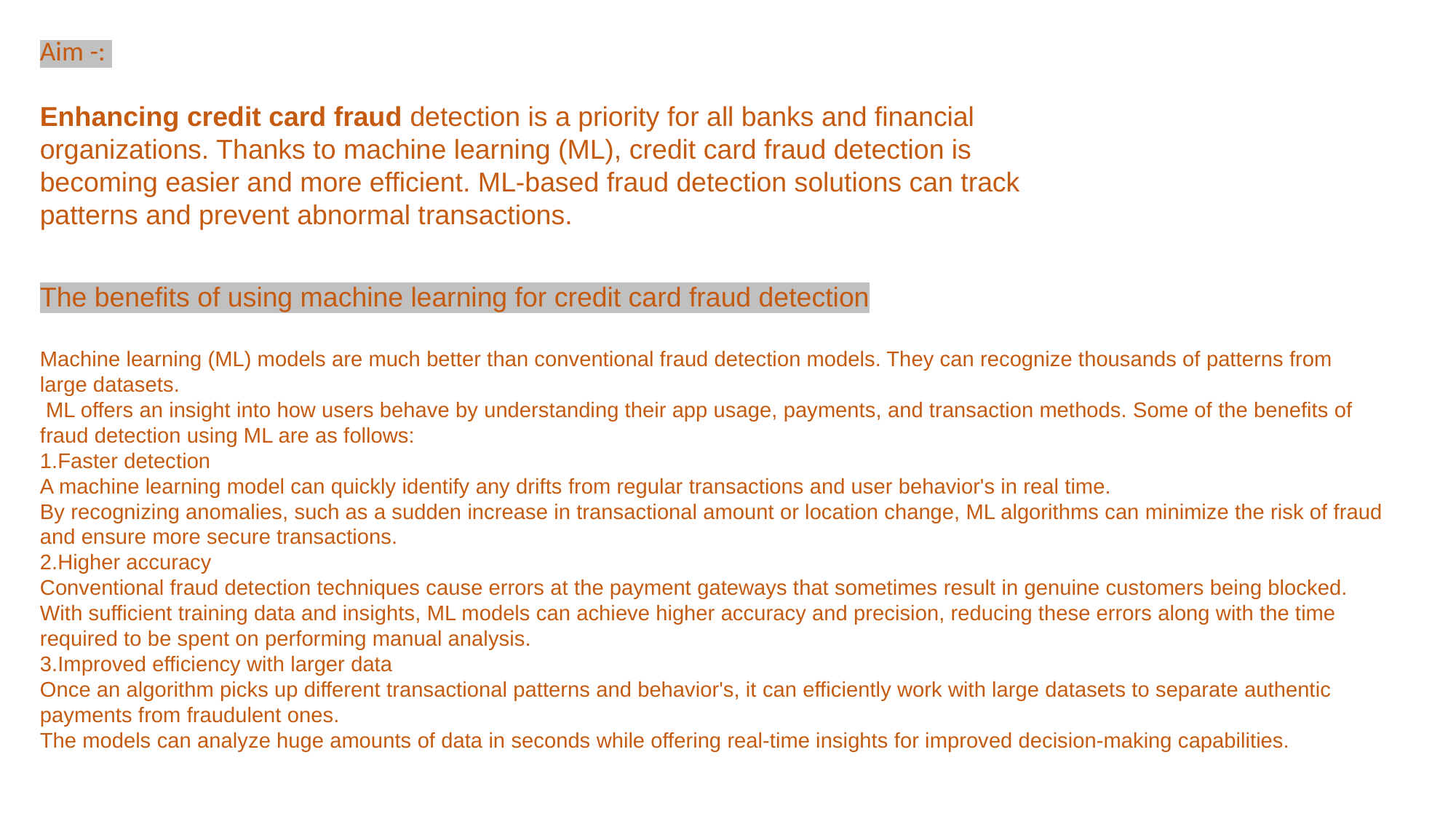

Aim -:

Enhancing credit card fraud detection is a priority for all banks and financial organizations. Thanks to machine learning (ML), credit card fraud detection is becoming easier and more efficient. ML-based fraud detection solutions can track patterns and prevent abnormal transactions.
The benefits of using machine learning for credit card fraud detection

Machine learning (ML) models are much better than conventional fraud detection models. They can recognize thousands of patterns from large datasets.
 ML offers an insight into how users behave by understanding their app usage, payments, and transaction methods. Some of the benefits of fraud detection using ML are as follows:
Faster detection
A machine learning model can quickly identify any drifts from regular transactions and user behavior's in real time.
By recognizing anomalies, such as a sudden increase in transactional amount or location change, ML algorithms can minimize the risk of fraud and ensure more secure transactions.
Higher accuracy
Conventional fraud detection techniques cause errors at the payment gateways that sometimes result in genuine customers being blocked.
With sufficient training data and insights, ML models can achieve higher accuracy and precision, reducing these errors along with the time required to be spent on performing manual analysis.
Improved efficiency with larger data
Once an algorithm picks up different transactional patterns and behavior's, it can efficiently work with large datasets to separate authentic payments from fraudulent ones.
The models can analyze huge amounts of data in seconds while offering real-time insights for improved decision-making capabilities.